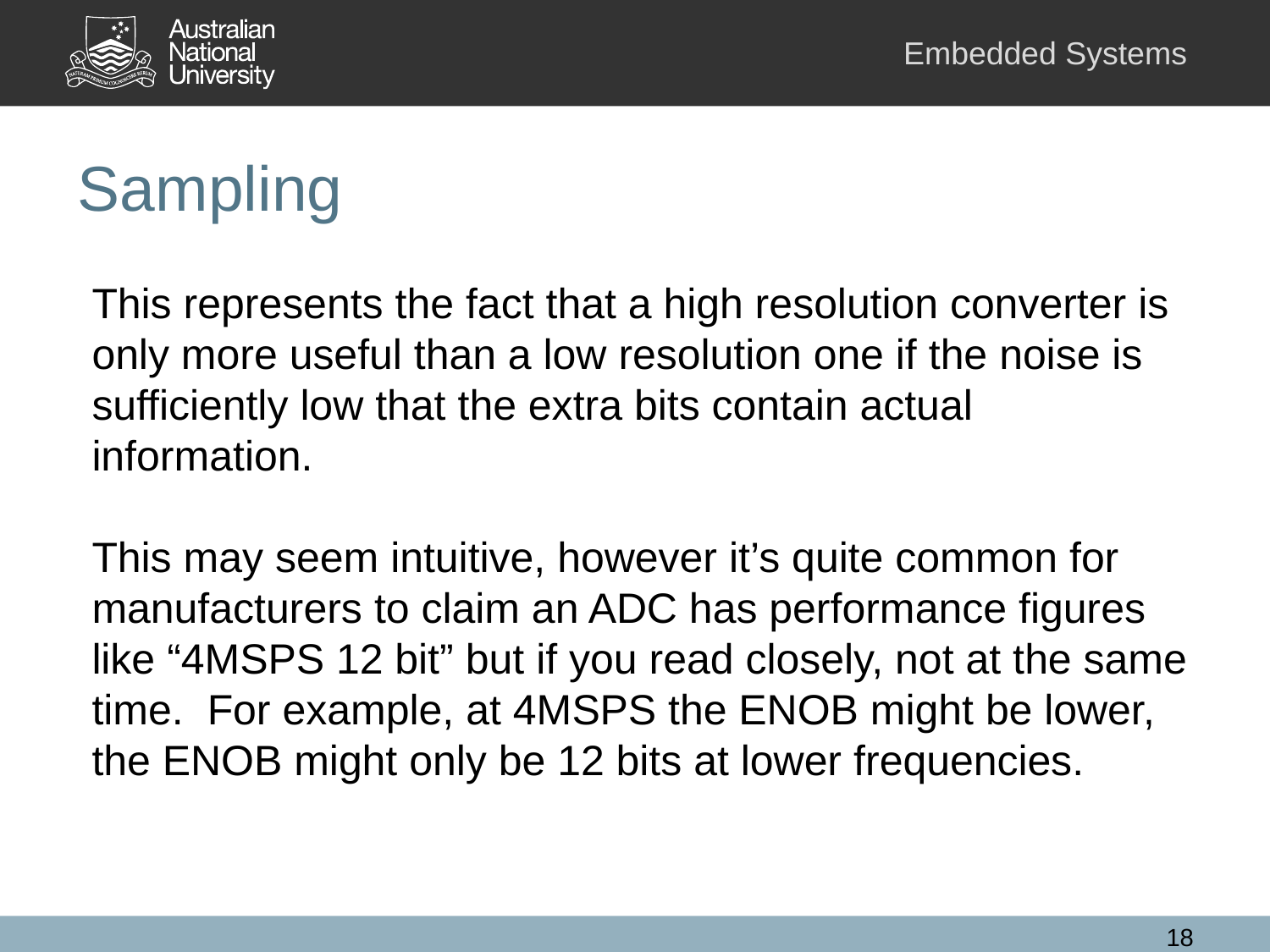

# Sampling
This represents the fact that a high resolution converter is only more useful than a low resolution one if the noise is sufficiently low that the extra bits contain actual information.

This may seem intuitive, however it’s quite common for manufacturers to claim an ADC has performance figures like “4MSPS 12 bit” but if you read closely, not at the same time.  For example, at 4MSPS the ENOB might be lower, the ENOB might only be 12 bits at lower frequencies.
18